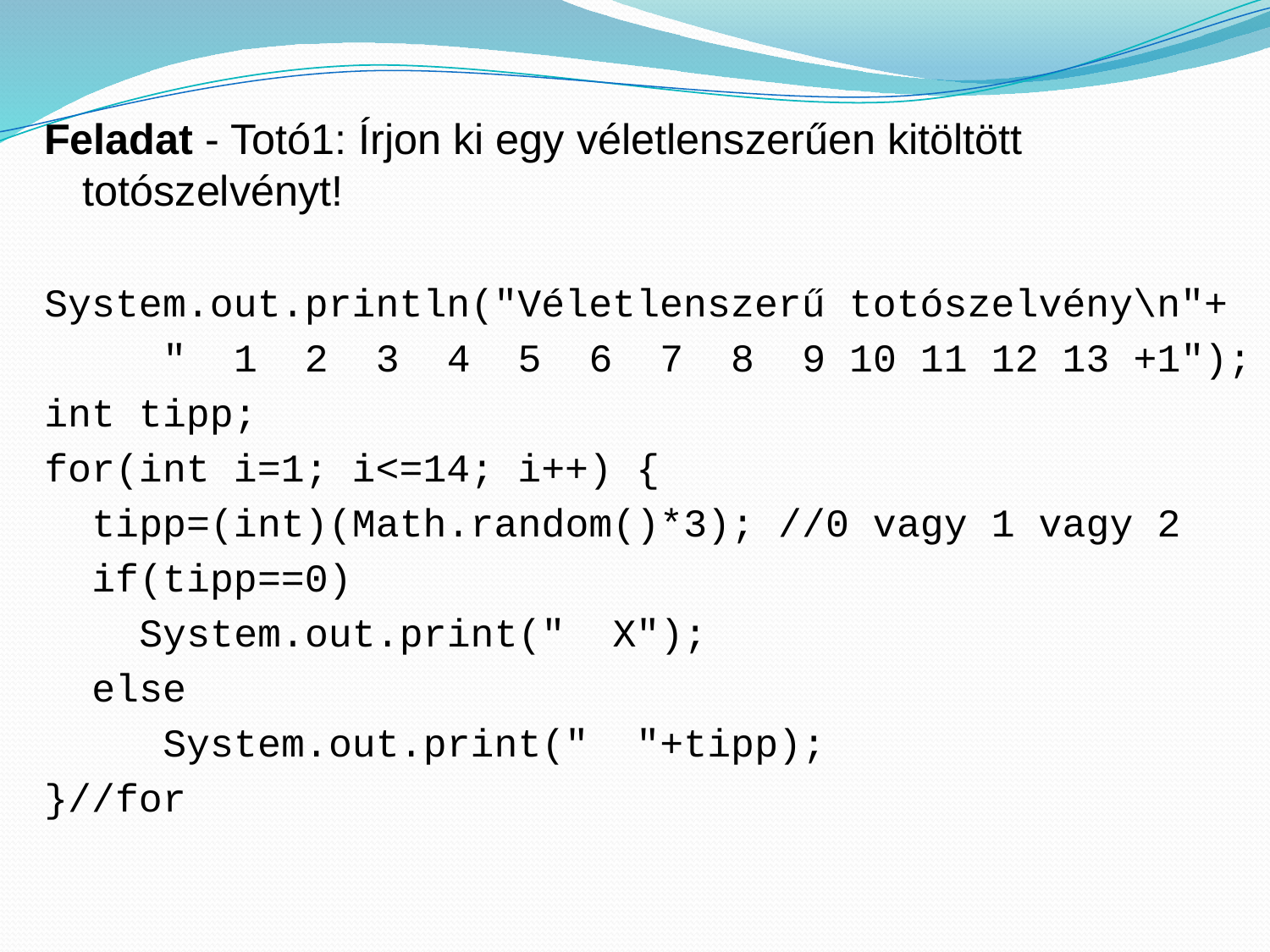

Feladat - Totó1: Írjon ki egy véletlenszerűen kitöltött totószelvényt!

System.out.println("Véletlenszerű totószelvény\n"+
     "  1  2  3  4  5  6  7  8  9 10 11 12 13 +1");
int tipp;
for(int i=1; i<=14; i++) {
  tipp=(int)(Math.random()*3); //0 vagy 1 vagy 2
  if(tipp==0)
    System.out.print("  X");
  else
     System.out.print("  "+tipp);
}//for